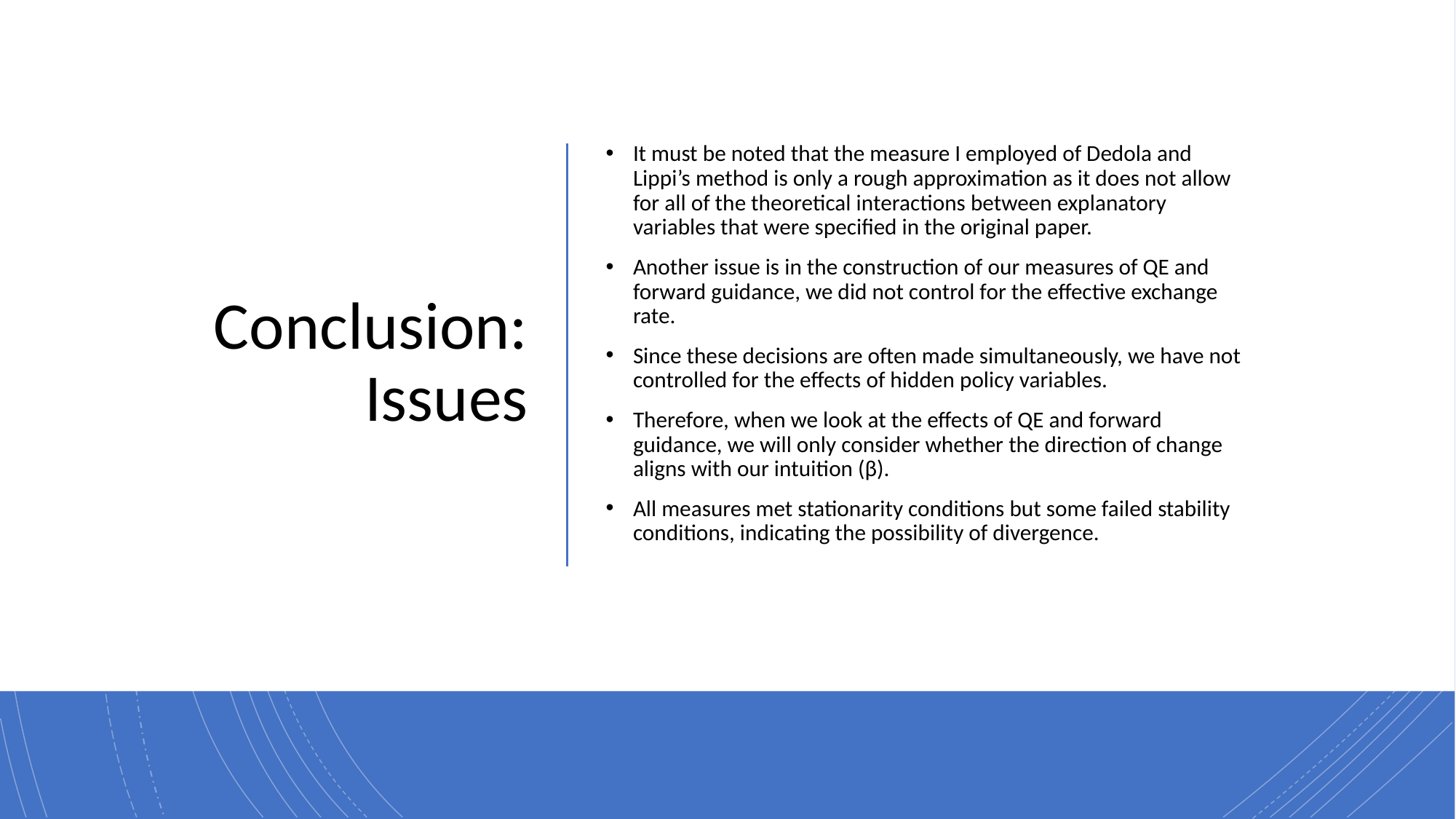

# Conclusion: Issues
It must be noted that the measure I employed of Dedola and Lippi’s method is only a rough approximation as it does not allow for all of the theoretical interactions between explanatory variables that were specified in the original paper.
Another issue is in the construction of our measures of QE and forward guidance, we did not control for the effective exchange rate.
Since these decisions are often made simultaneously, we have not controlled for the effects of hidden policy variables.
Therefore, when we look at the effects of QE and forward guidance, we will only consider whether the direction of change aligns with our intuition (β).
All measures met stationarity conditions but some failed stability conditions, indicating the possibility of divergence.